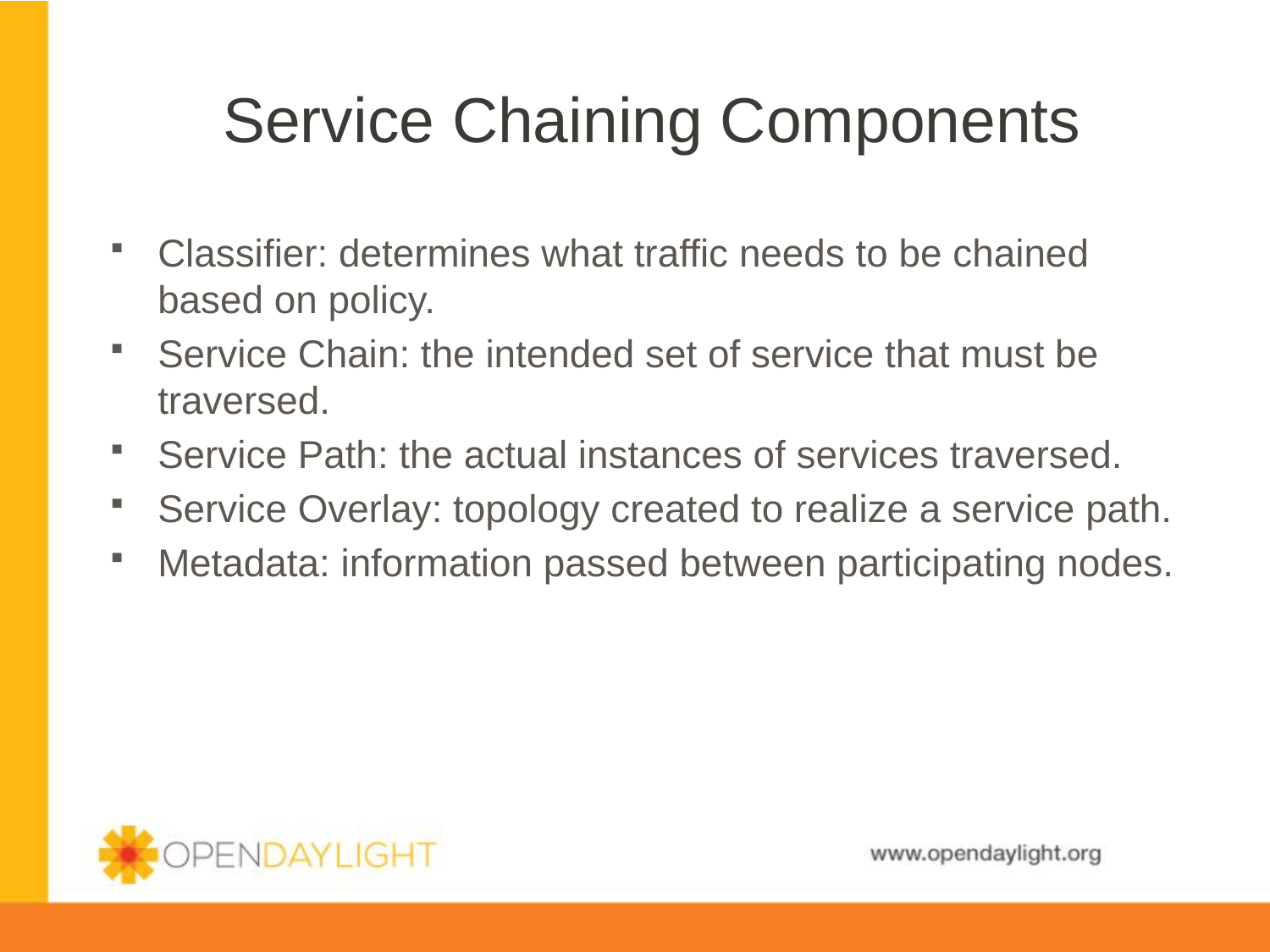

# Service Chaining Components
Classifier: determines what traffic needs to be chained based on policy.
Service Chain: the intended set of service that must be traversed.
Service Path: the actual instances of services traversed.
Service Overlay: topology created to realize a service path.
Metadata: information passed between participating nodes.